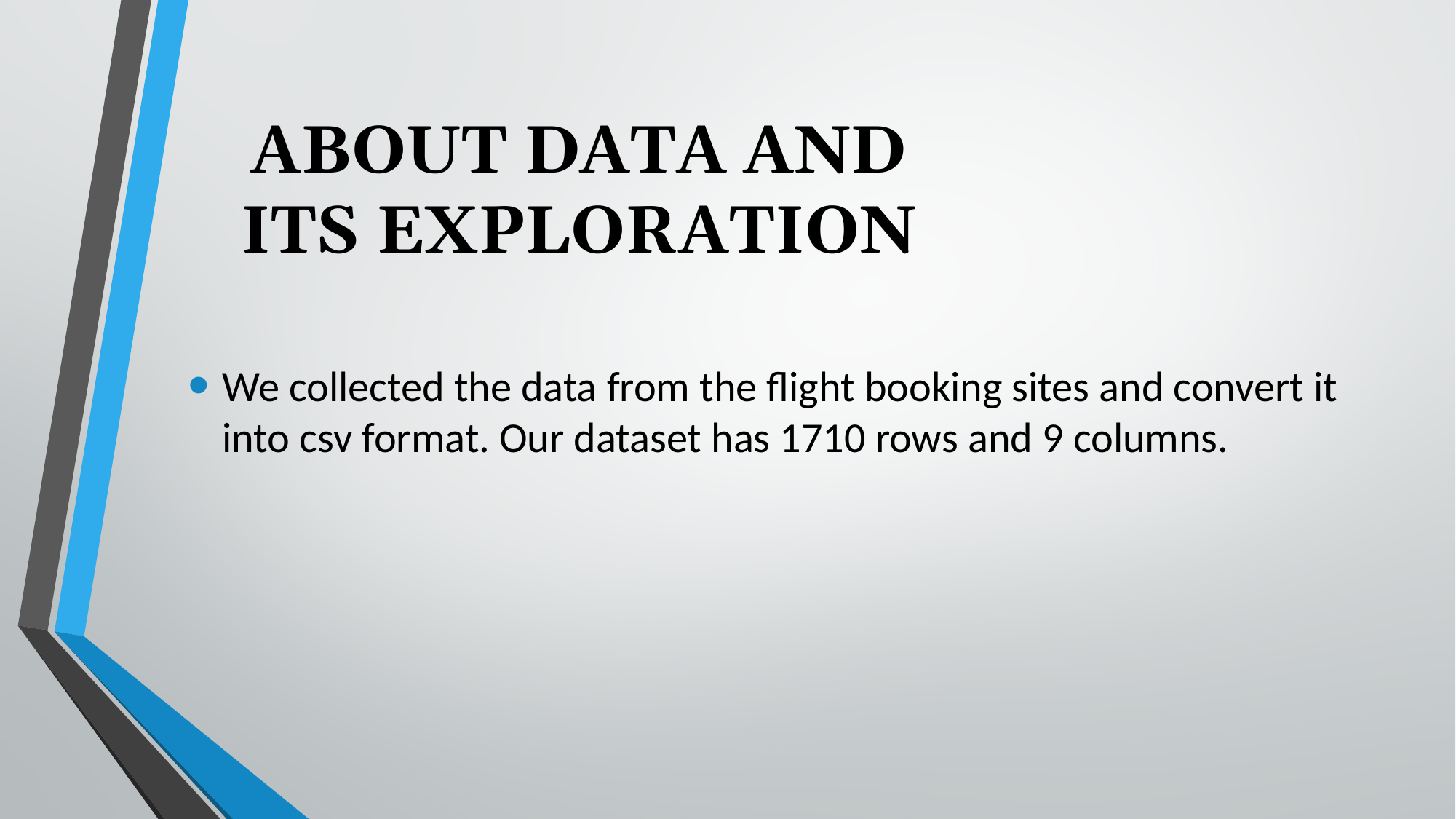

# ABOUT DATA AND ITS EXPLORATION
We collected the data from the flight booking sites and convert it into csv format. Our dataset has 1710 rows and 9 columns.